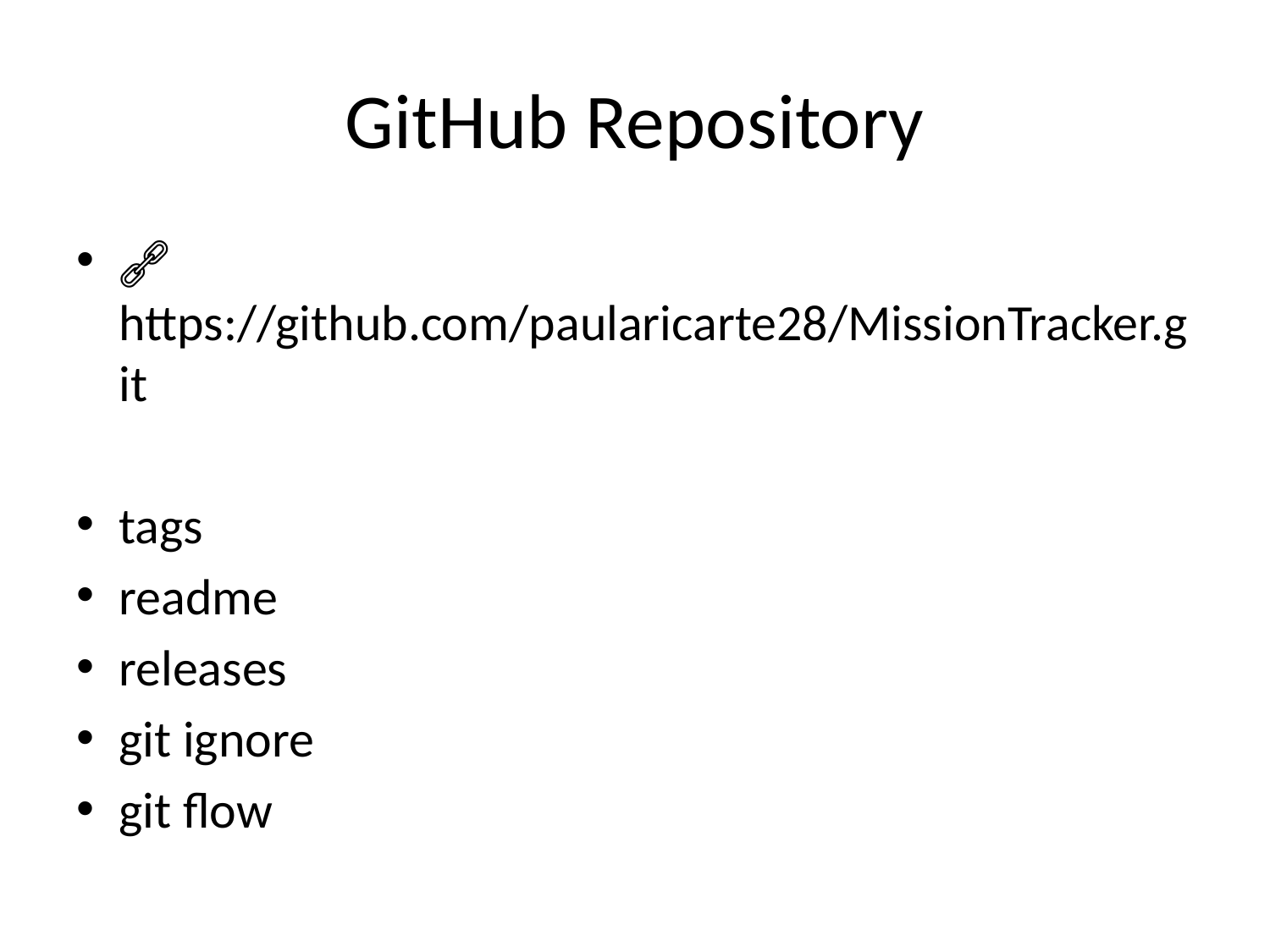

# GitHub Repository
🔗 https://github.com/paularicarte28/MissionTracker.git

tags
readme
releases
git ignore
git flow